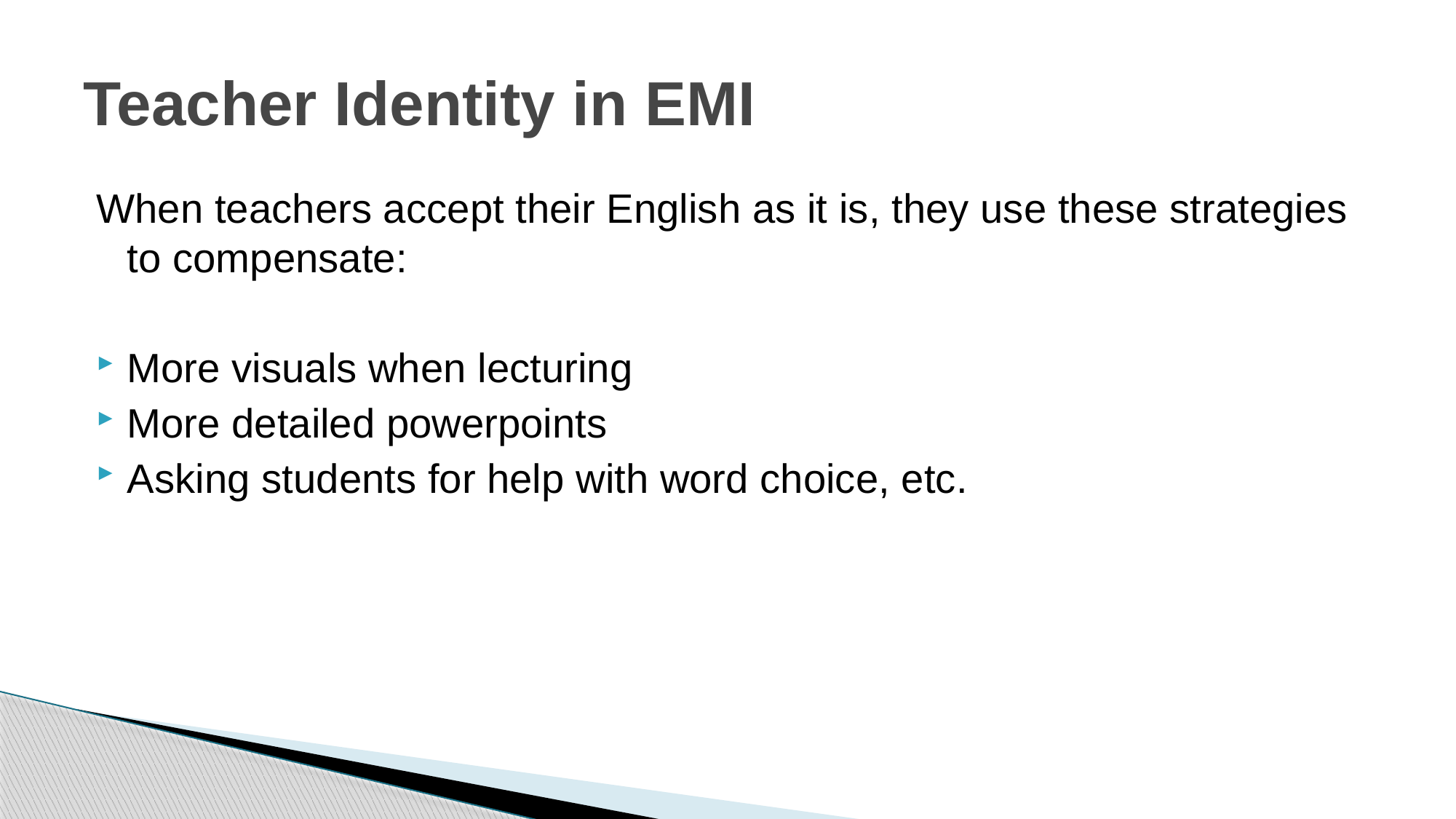

# Teacher Identity in EMI
When teachers accept their English as it is, they use these strategies to compensate:

More visuals when lecturing
More detailed powerpoints
Asking students for help with word choice, etc.